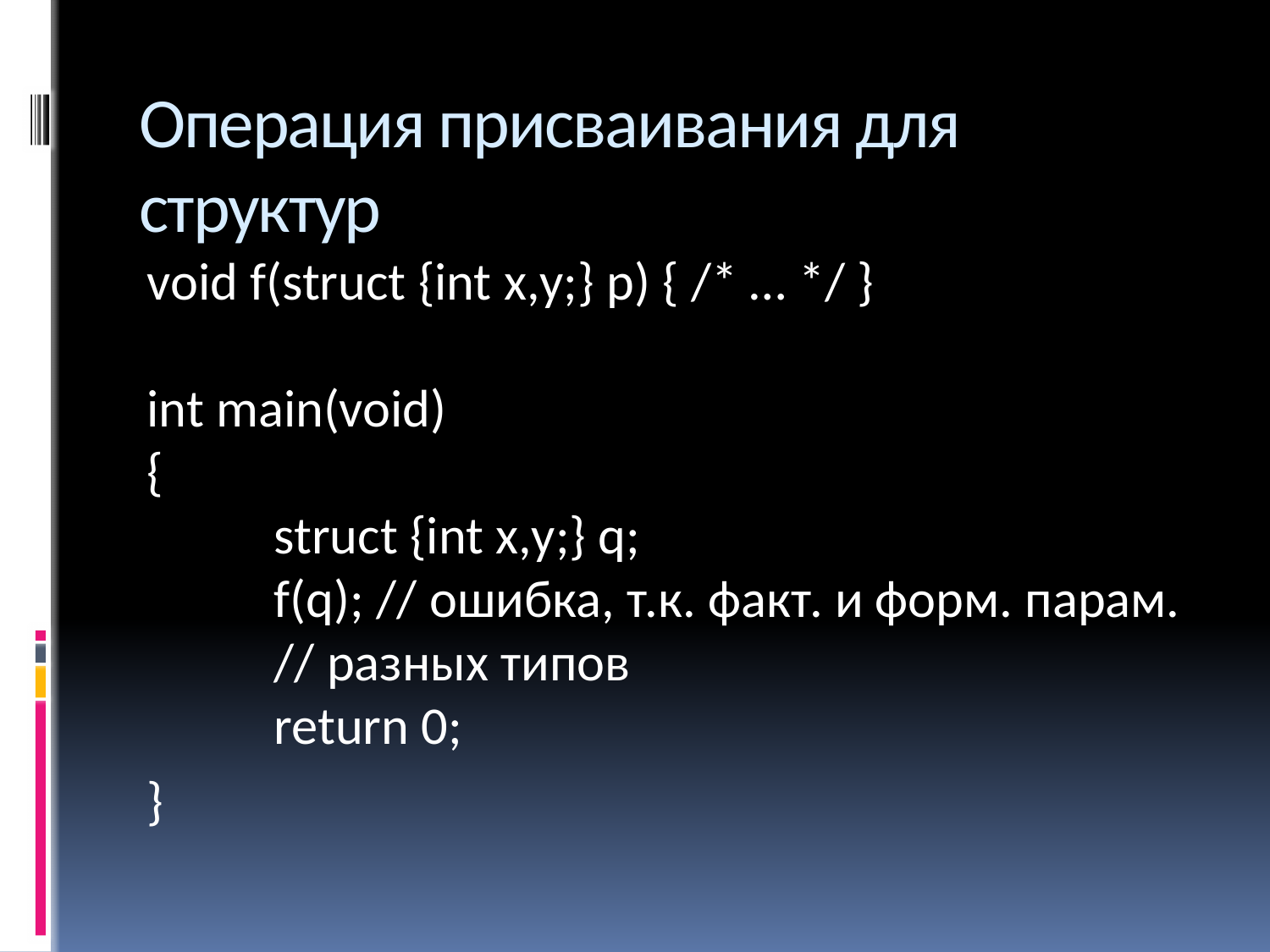

# Операция присваивания для структур
void f(struct {int x,y;} p) { /* … */ }
int main(void)
{
	struct {int x,y;} q;
	f(q); // ошибка, т.к. факт. и форм. парам.
	// разных типов
	return 0;
}